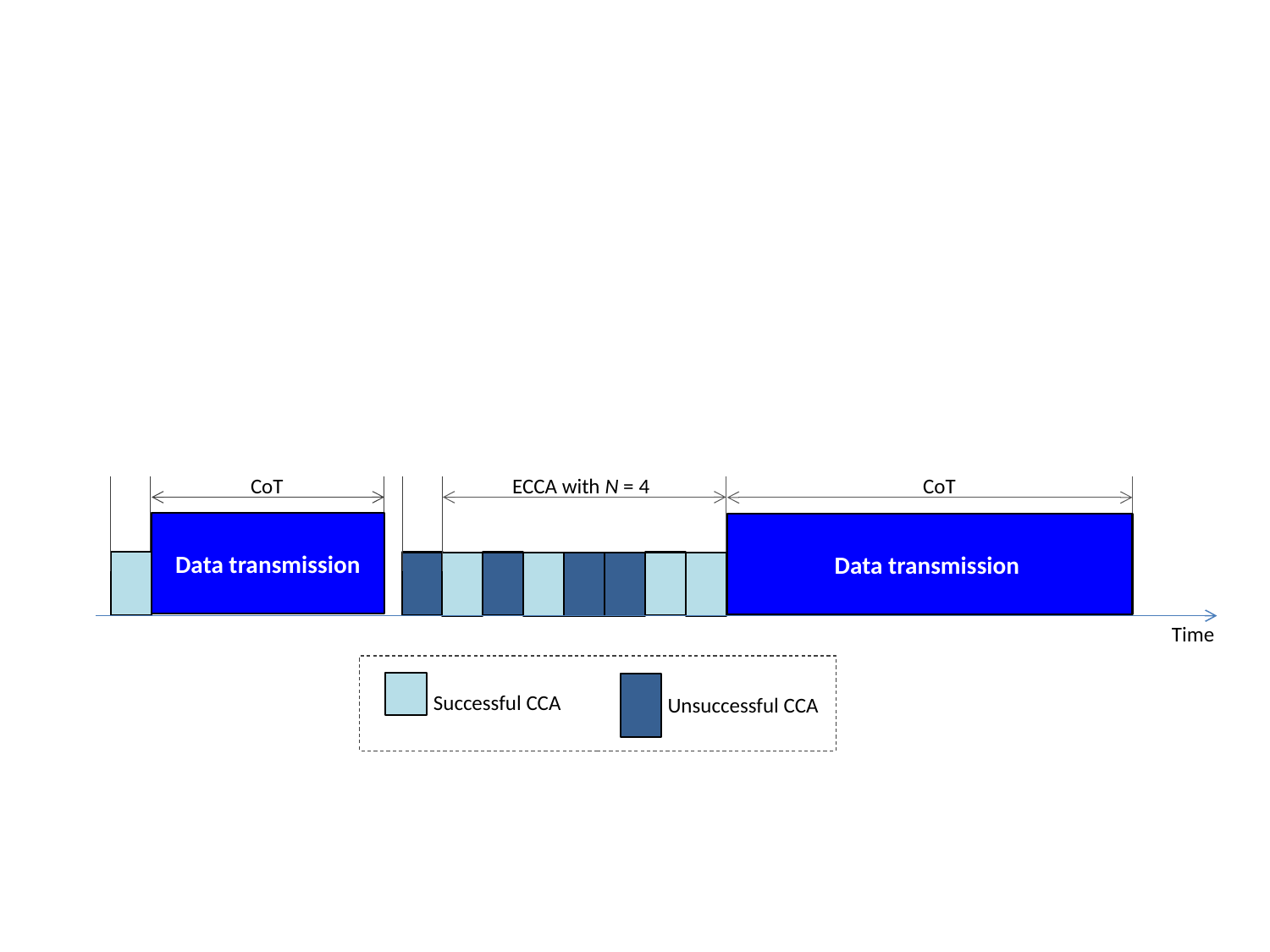

CoT
ECCA with N = 4
CoT
Data transmission
    Data transmission

Time

Successful CCA
Unsuccessful CCA